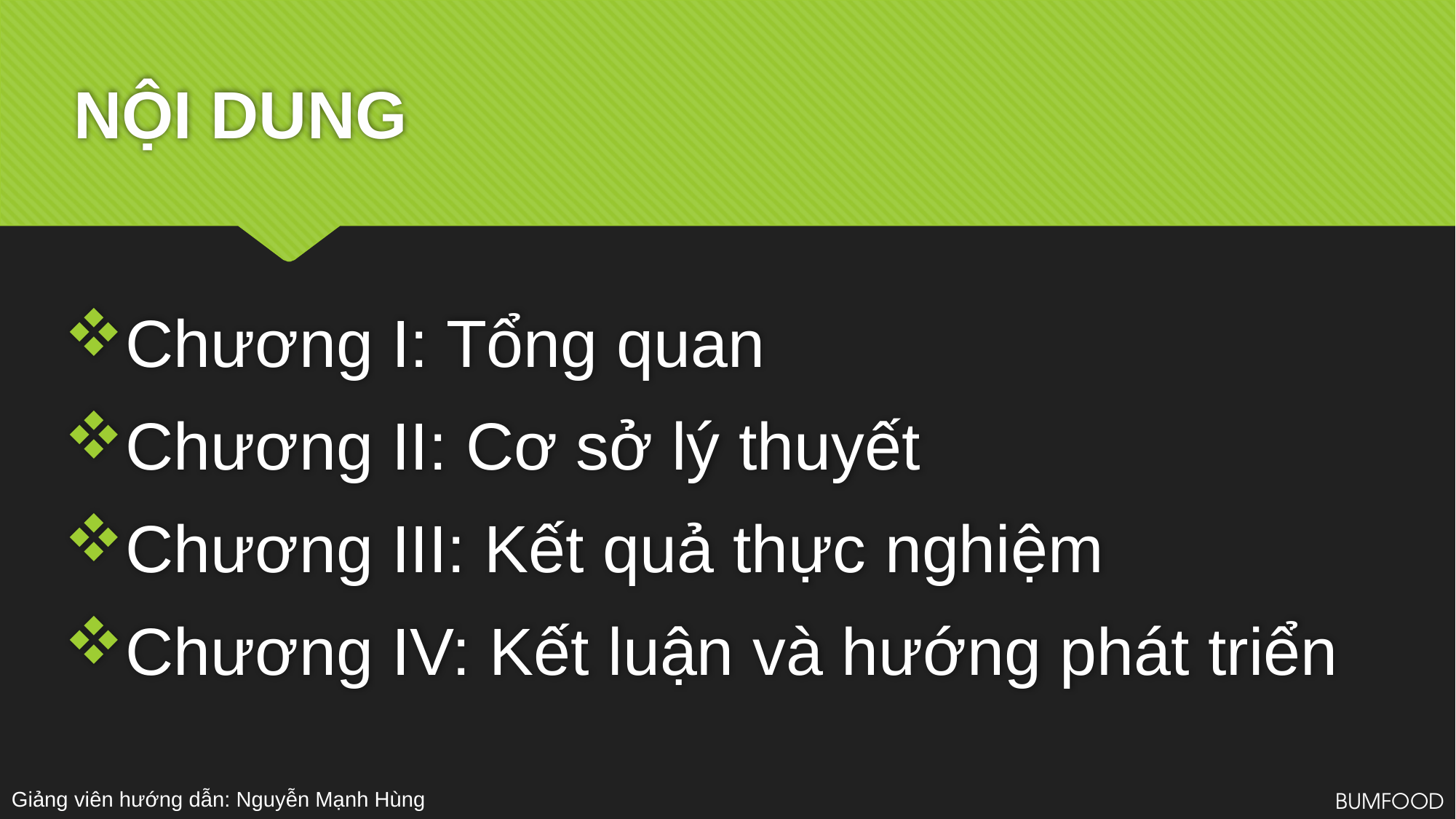

# NỘI DUNG
Chương I: Tổng quan
Chương II: Cơ sở lý thuyết
Chương III: Kết quả thực nghiệm
Chương IV: Kết luận và hướng phát triển

Giảng viên hướng dẫn: Nguyễn Mạnh Hùng
BUMFOOD